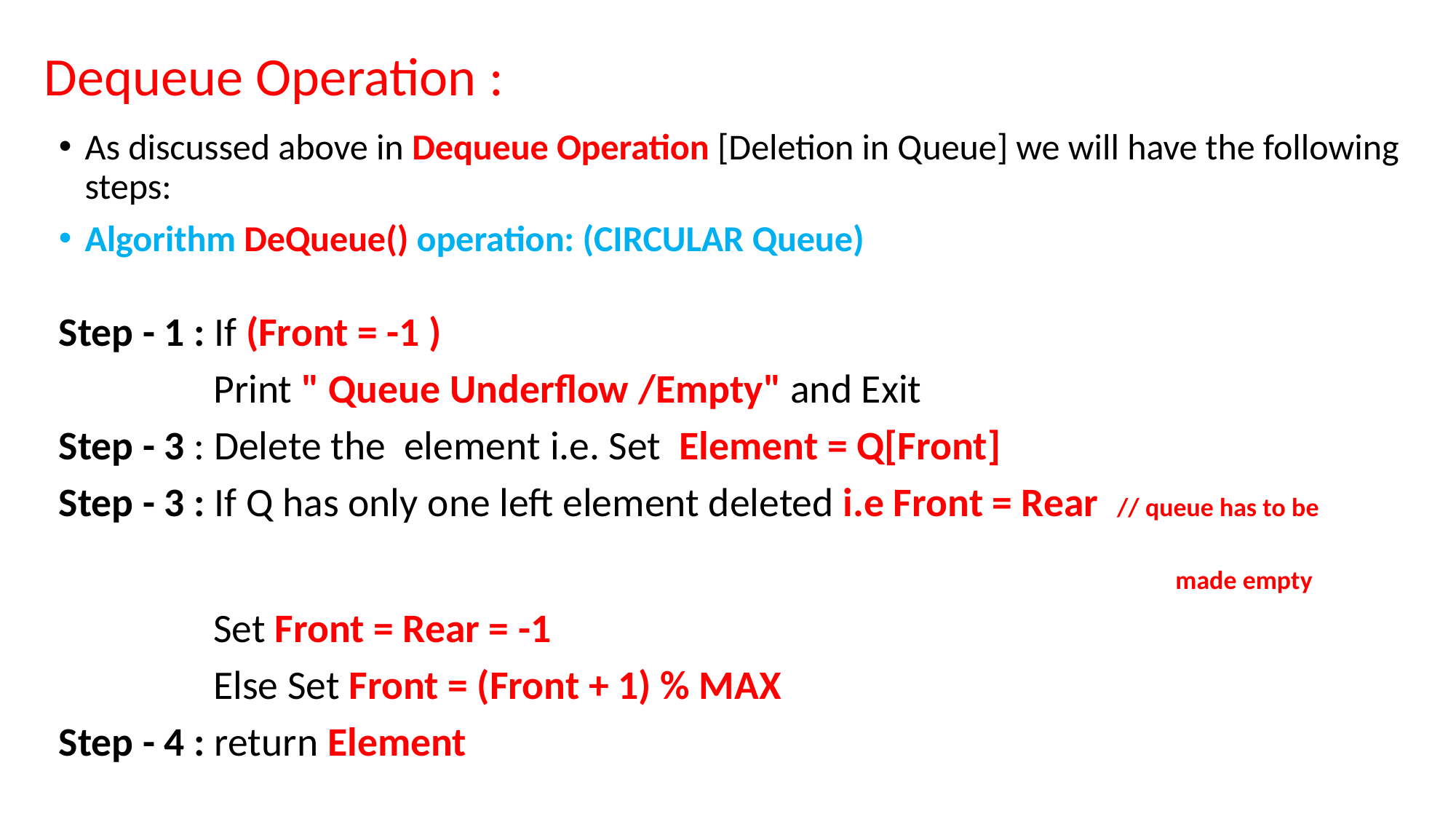

# Dequeue Operation :
As discussed above in Dequeue Operation [Deletion in Queue] we will have the following steps:
Algorithm DeQueue() operation: (CIRCULAR Queue)
Step - 1 : If (Front = -1 )
                 Print " Queue Underflow /Empty" and Exit
Step - 3 : Delete the  element i.e. Set  Element = Q[Front]
Step - 3 : If Q has only one left element deleted i.e Front = Rear  // queue has to be
                                                                                                                                                                                          made empty
                 Set Front = Rear = -1
                 Else Set Front = (Front + 1) % MAX
Step - 4 : return Element